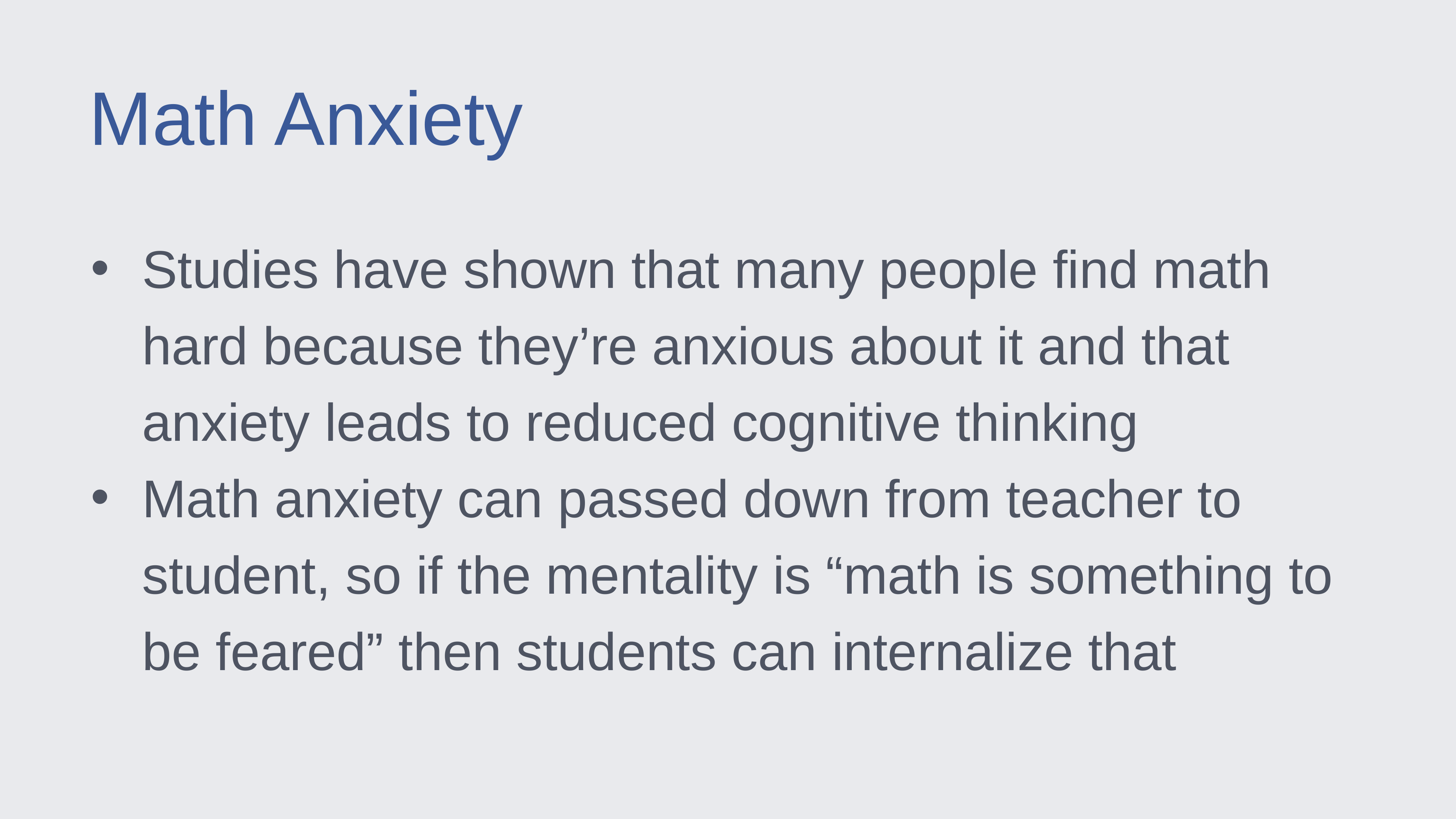

Math Anxiety

Studies have shown that many people find math hard because they’re anxious about it and that anxiety leads to reduced cognitive thinking
Math anxiety can passed down from teacher to student, so if the mentality is “math is something to be feared” then students can internalize that